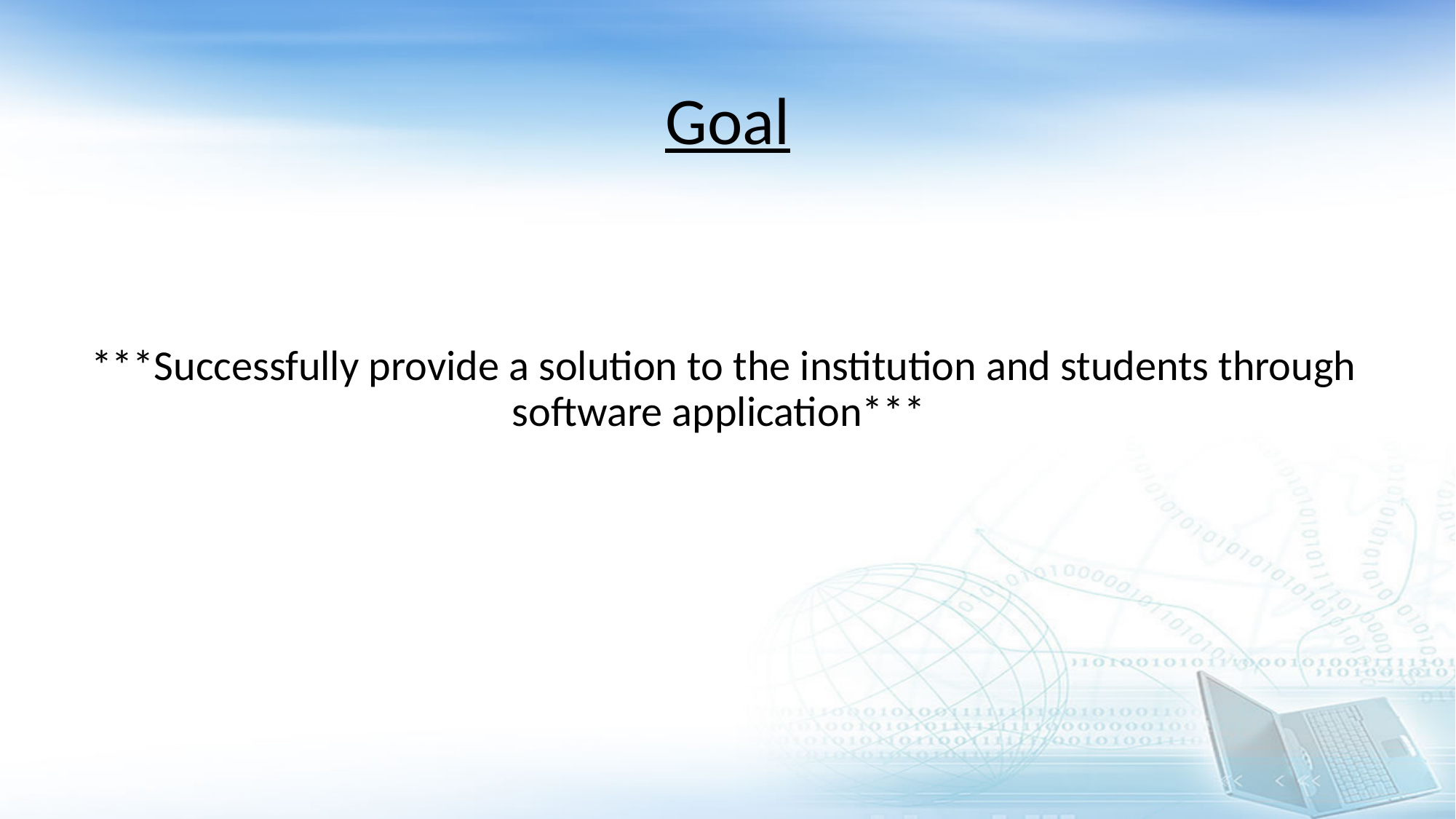

# Goal

***Successfully provide a solution to the institution and students through software application***